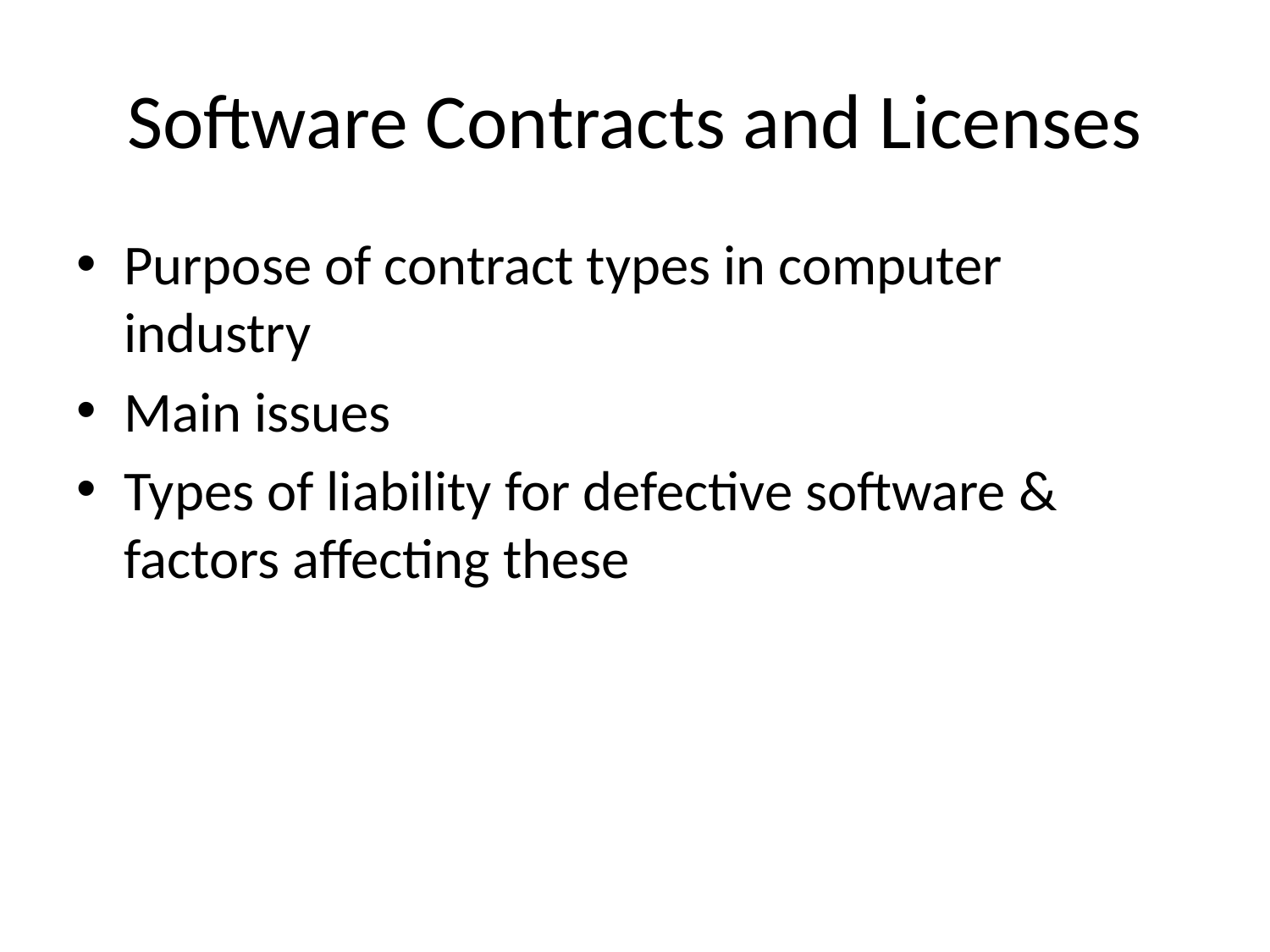

# Software Contracts and Licenses
Purpose of contract types in computer industry
Main issues
Types of liability for defective software & factors affecting these